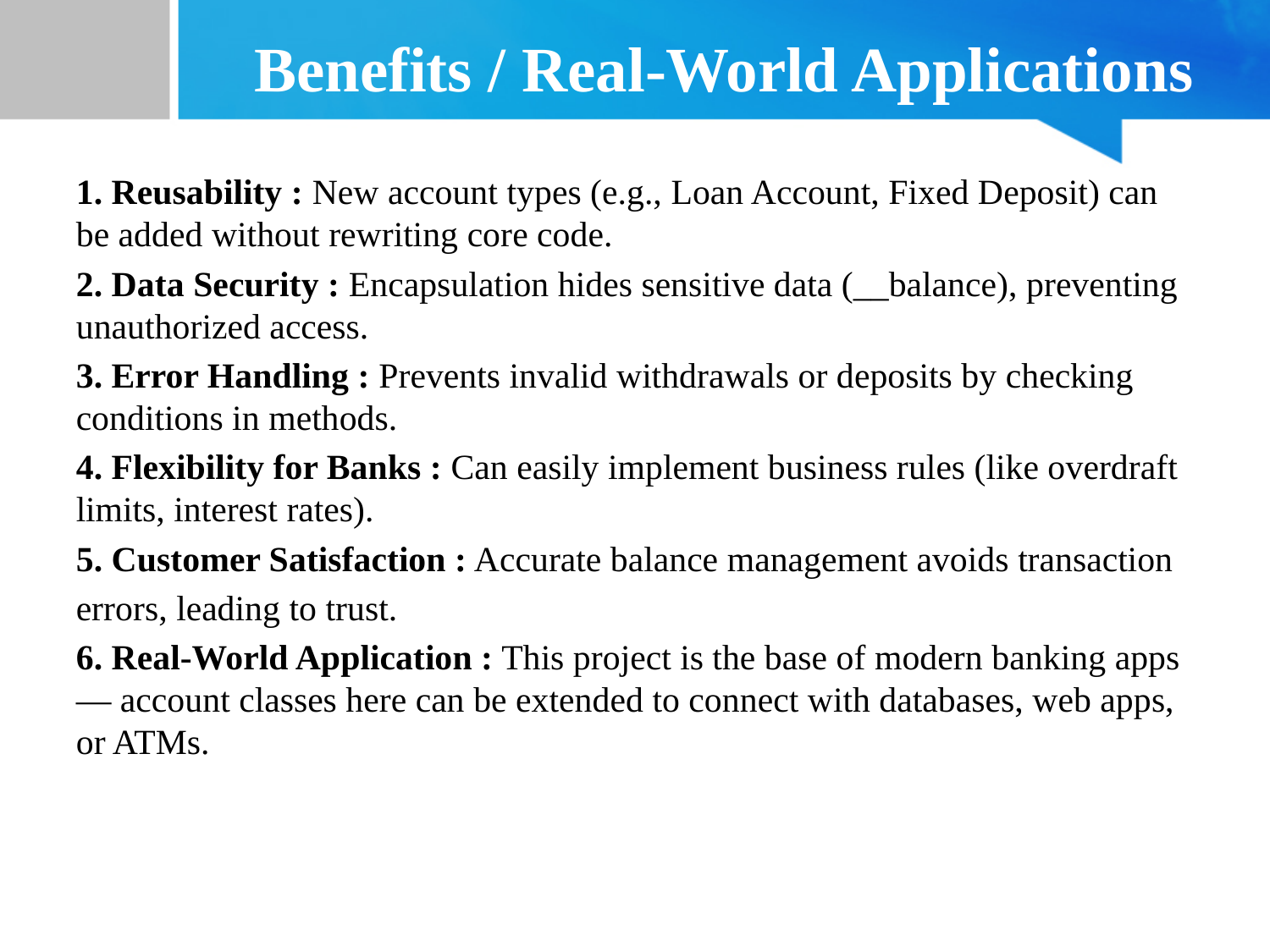

# Benefits / Real-World Applications
1. Reusability : New account types (e.g., Loan Account, Fixed Deposit) can be added without rewriting core code.
2. Data Security : Encapsulation hides sensitive data (__balance), preventing unauthorized access.
3. Error Handling : Prevents invalid withdrawals or deposits by checking conditions in methods.
4. Flexibility for Banks : Can easily implement business rules (like overdraft limits, interest rates).
5. Customer Satisfaction : Accurate balance management avoids transaction
errors, leading to trust.
6. Real-World Application : This project is the base of modern banking apps — account classes here can be extended to connect with databases, web apps, or ATMs.